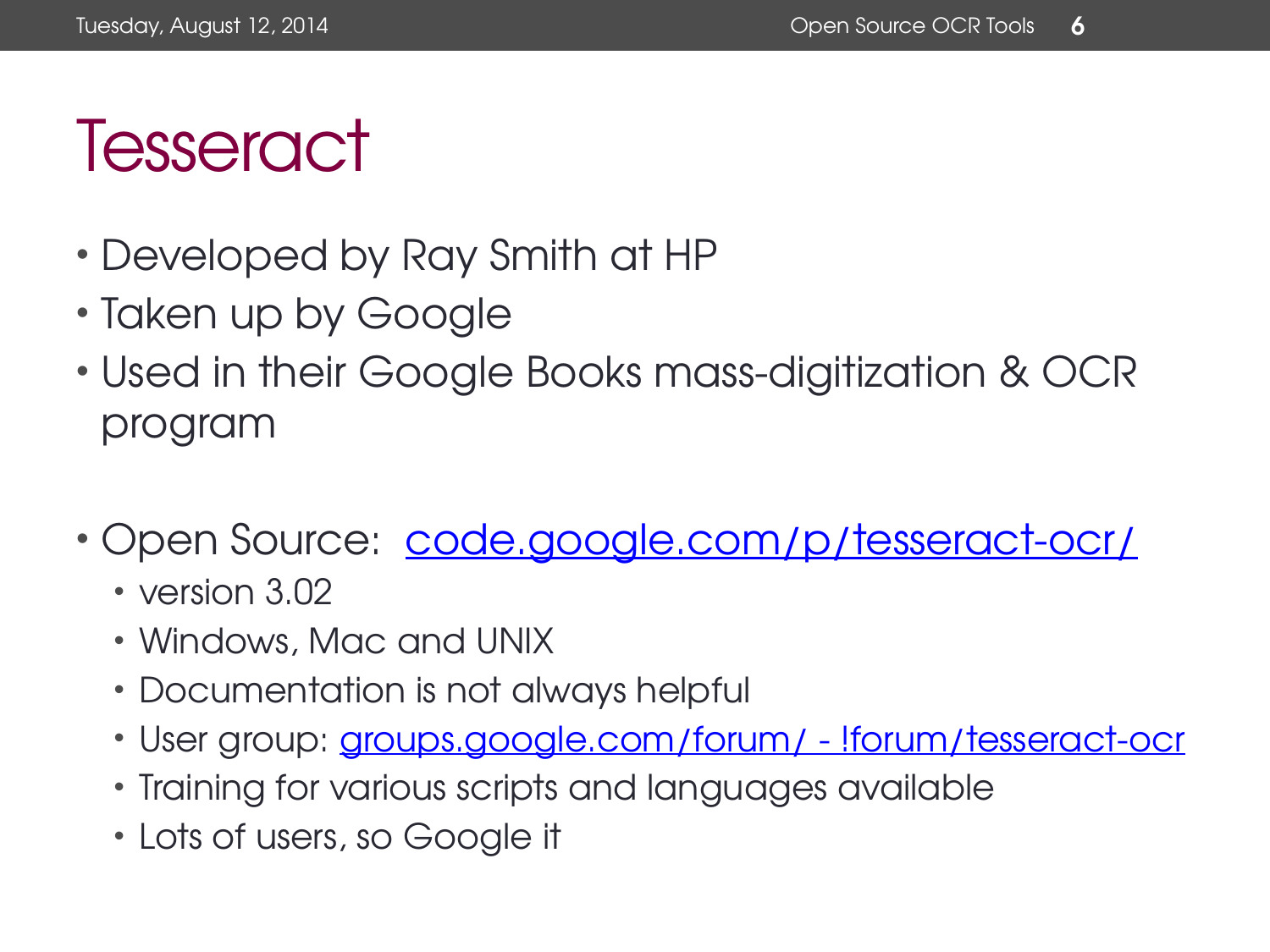

Tuesday, August 12, 2014
Open Source OCR Tools
6
# Tesseract
Developed by Ray Smith at HP
Taken up by Google
Used in their Google Books mass-digitization & OCR program

Open Source:  code.google.com/p/tesseract-ocr/
version 3.02
Windows, Mac and UNIX
Documentation is not always helpful
User group: groups.google.com/forum/ - !forum/tesseract-ocr
Training for various scripts and languages available
Lots of users, so Google it